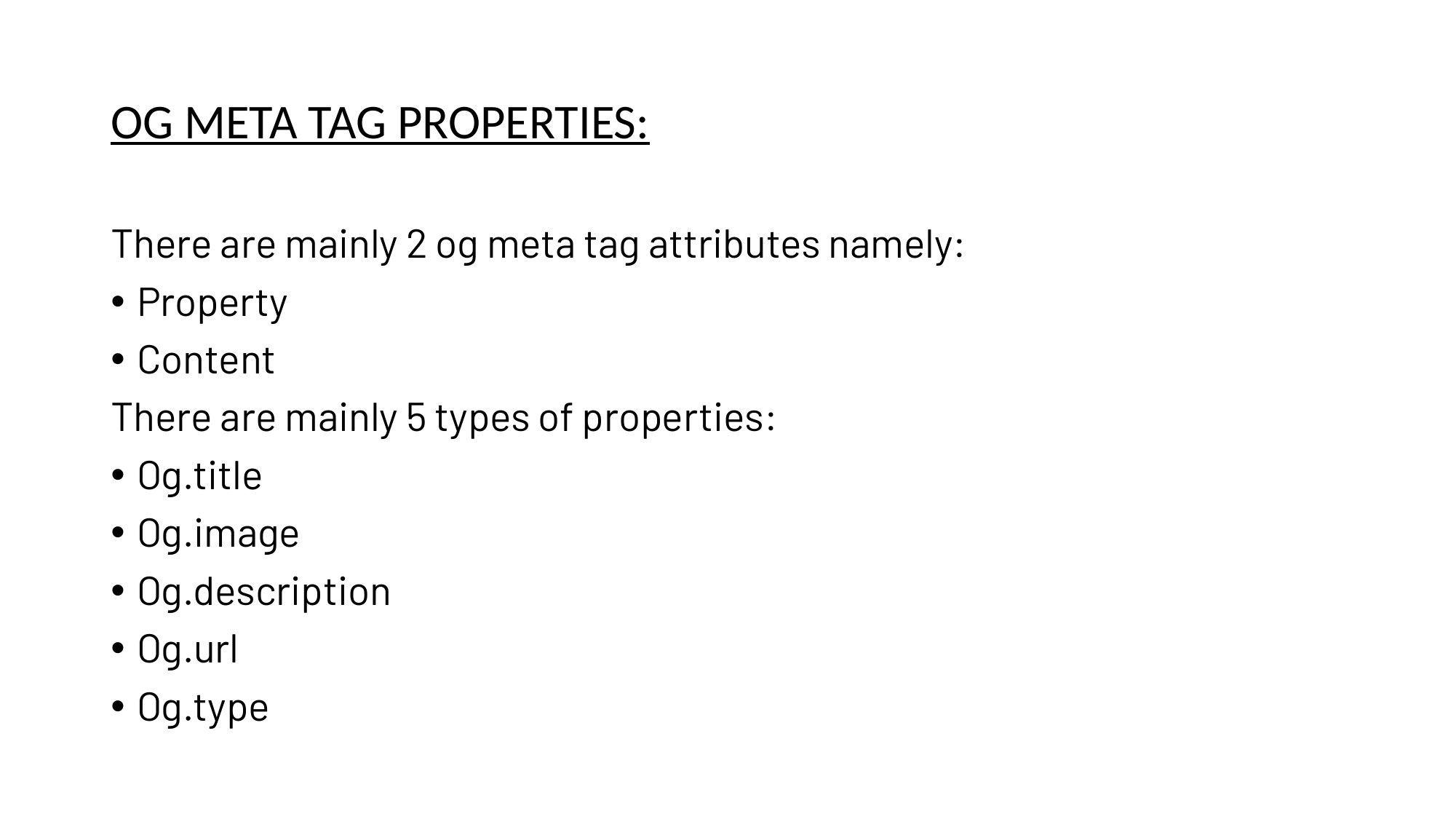

# OG META TAG PROPERTIES:
There are mainly 2 og meta tag attributes namely:
Property
Content
There are mainly 5 types of properties:
Og.title
Og.image
Og.description
Og.url
Og.type